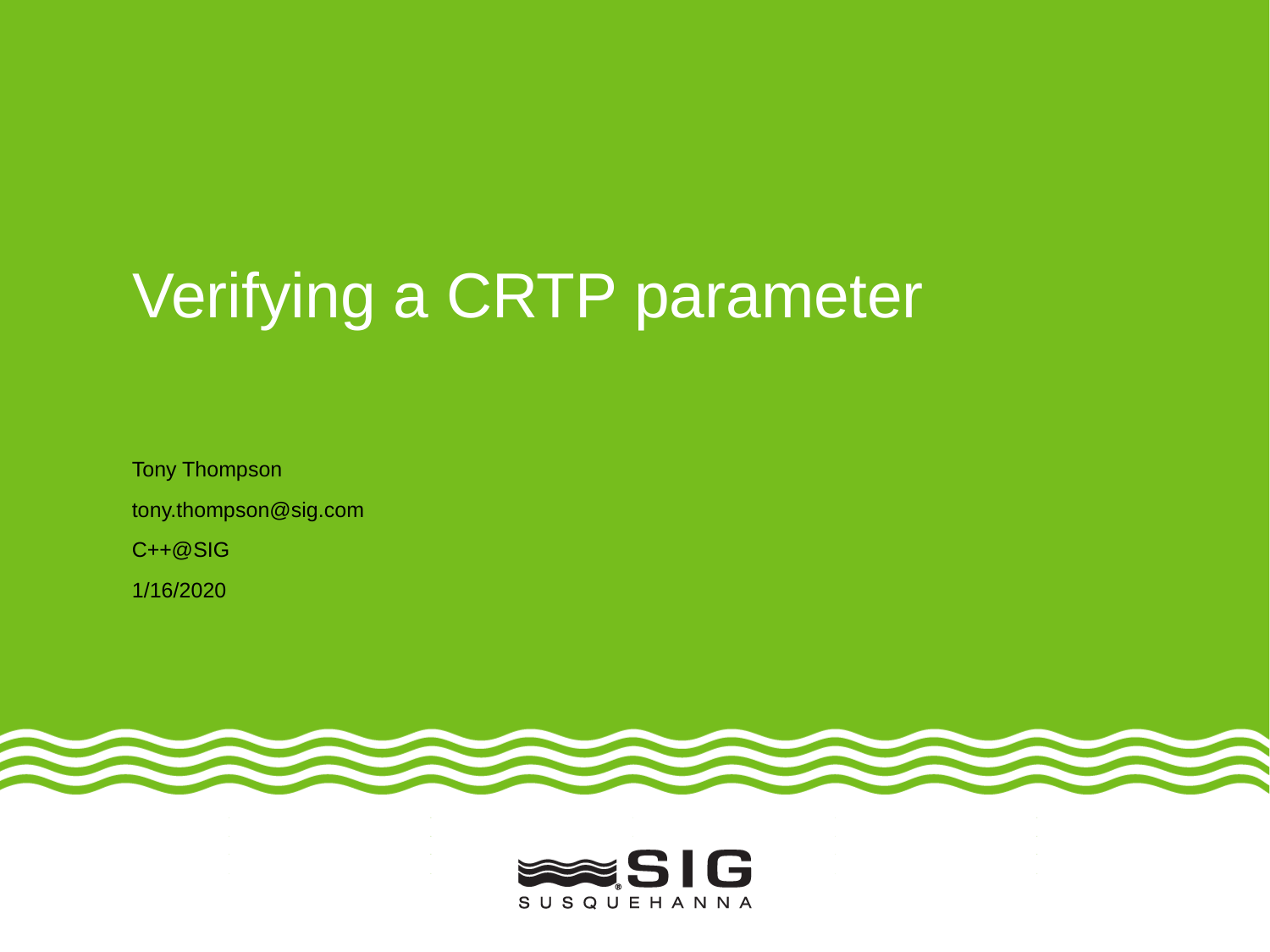

Verifying a CRTP parameter
Tony Thompson
tony.thompson@sig.com
C++@SIG
1/16/2020